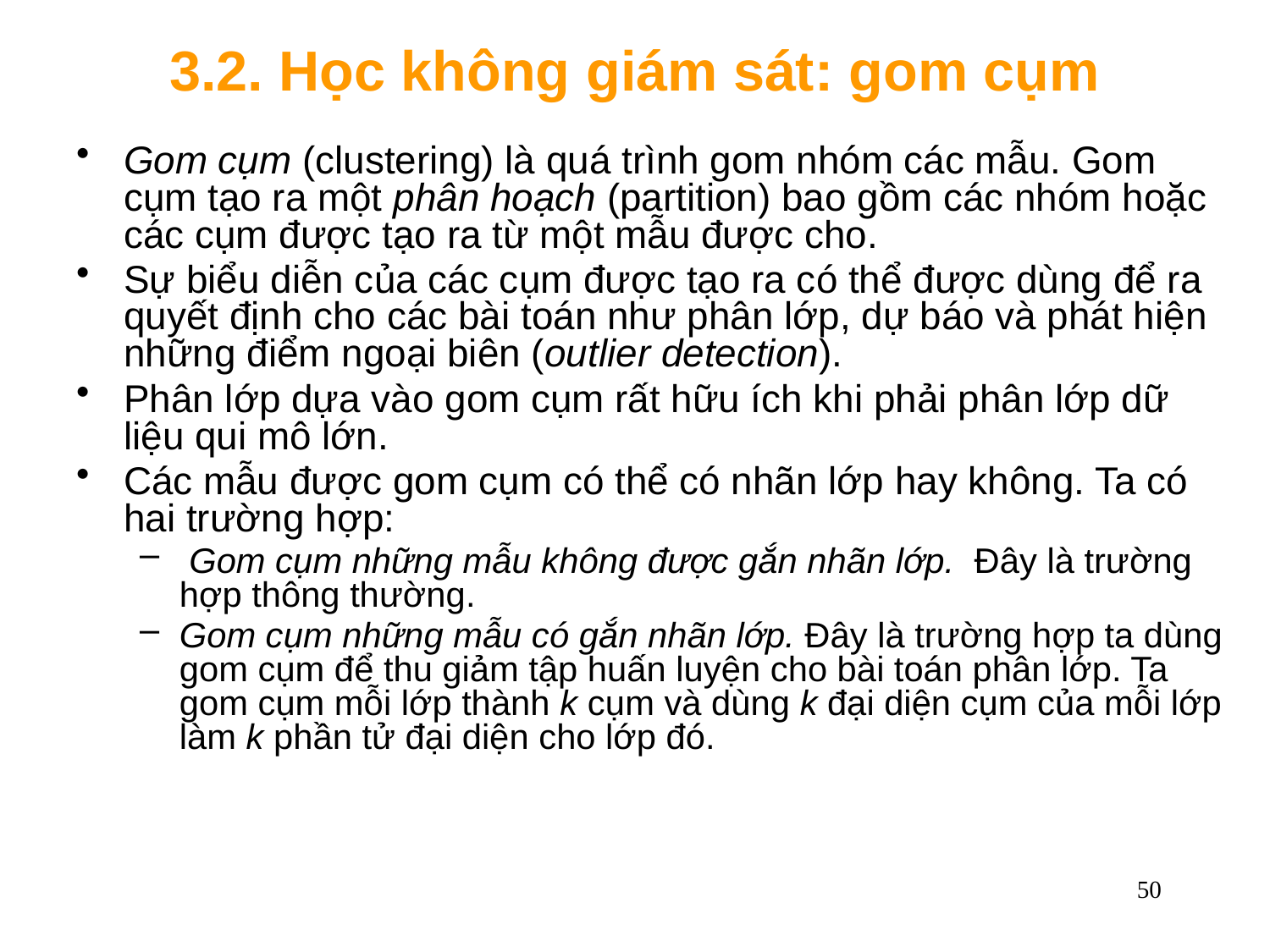

# 3.2. Học không giám sát: gom cụm
Gom cụm (clustering) là quá trình gom nhóm các mẫu. Gom cụm tạo ra một phân hoạch (partition) bao gồm các nhóm hoặc các cụm được tạo ra từ một mẫu được cho.
Sự biểu diễn của các cụm được tạo ra có thể được dùng để ra quyết định cho các bài toán như phân lớp, dự báo và phát hiện những điểm ngoại biên (outlier detection).
Phân lớp dựa vào gom cụm rất hữu ích khi phải phân lớp dữ liệu qui mô lớn.
Các mẫu được gom cụm có thể có nhãn lớp hay không. Ta có hai trường hợp:
 Gom cụm những mẫu không được gắn nhãn lớp.  Đây là trường hợp thông thường.
Gom cụm những mẫu có gắn nhãn lớp. Đây là trường hợp ta dùng gom cụm để thu giảm tập huấn luyện cho bài toán phân lớp. Ta gom cụm mỗi lớp thành k cụm và dùng k đại diện cụm của mỗi lớp làm k phần tử đại diện cho lớp đó.
50